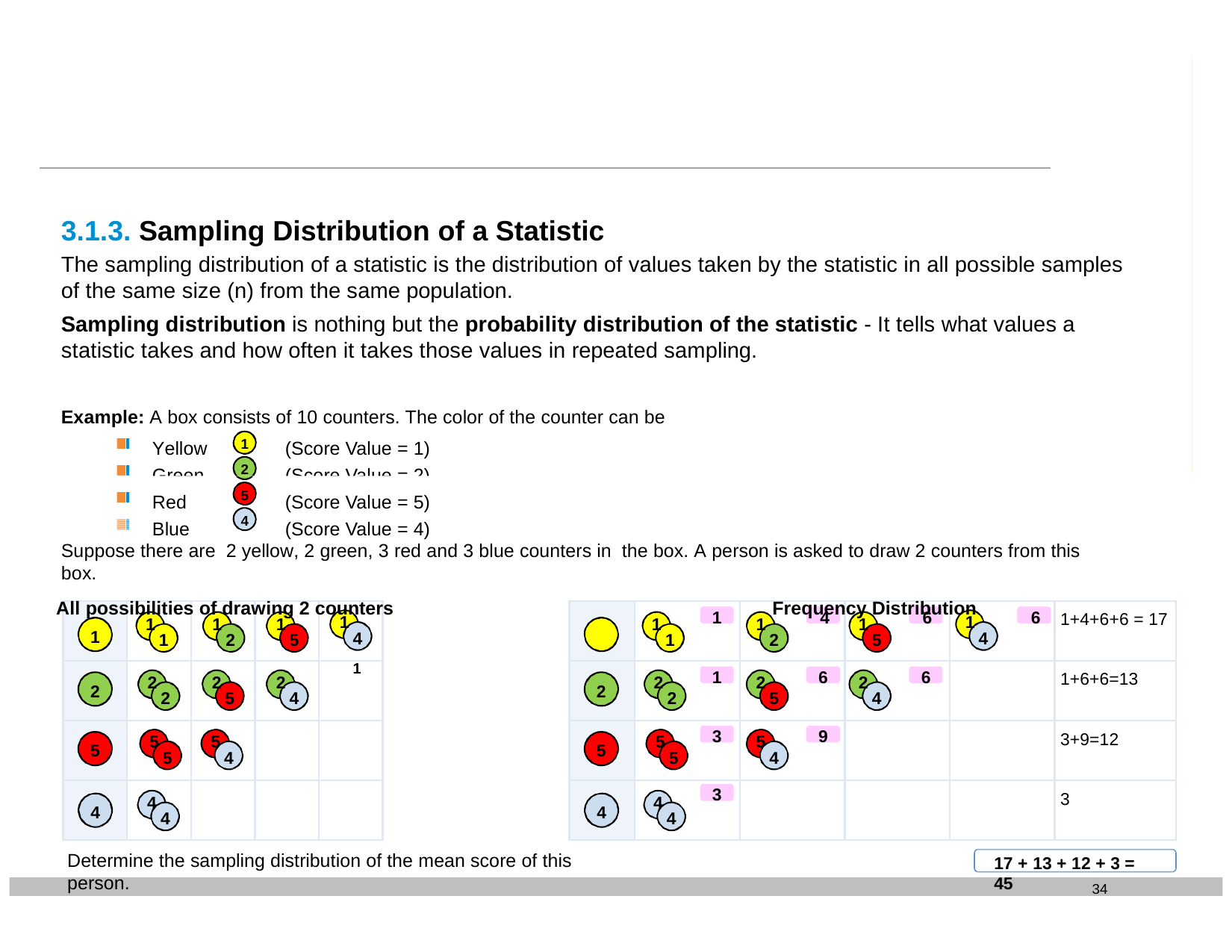

3.1.3. Sampling Distribution of a Statistic
The sampling distribution of a statistic is the distribution of values taken by the statistic in all possible samples of the same size (n) from the same population.
Sampling distribution is nothing but the probability distribution of the statistic - It tells what values a statistic takes and how often it takes those values in repeated sampling.

Example: A box consists of 10 counters. The color of the counter can be

Yellow Green
(Score Value = 1) (Score Value = 2)
1
2

Red Blue
(Score Value = 5) (Score Value = 4)
5
4

Suppose there are  2 yellow, 2 green, 3 red and 3 blue counters in  the box. A person is asked to draw 2 counters from this box.
All possibilities of drawing 2 counters	Frequency Distribution

1	4	6	6

1+4+6+6 = 17

1
4	1
1
4

1
1
1
2
1
5
1
1
1
2
1
5

1

1
6
6

1+6+6=13

2
2
2
5
2
4
2
2
2
5
2
4
2
2

3
9

3+9=12

5
5
5
4
5
5
5
4
5
5

3

3

4
4
4
4
4
4

Determine the sampling distribution of the mean score of this person.

17 + 13 + 12 + 3 = 45

34